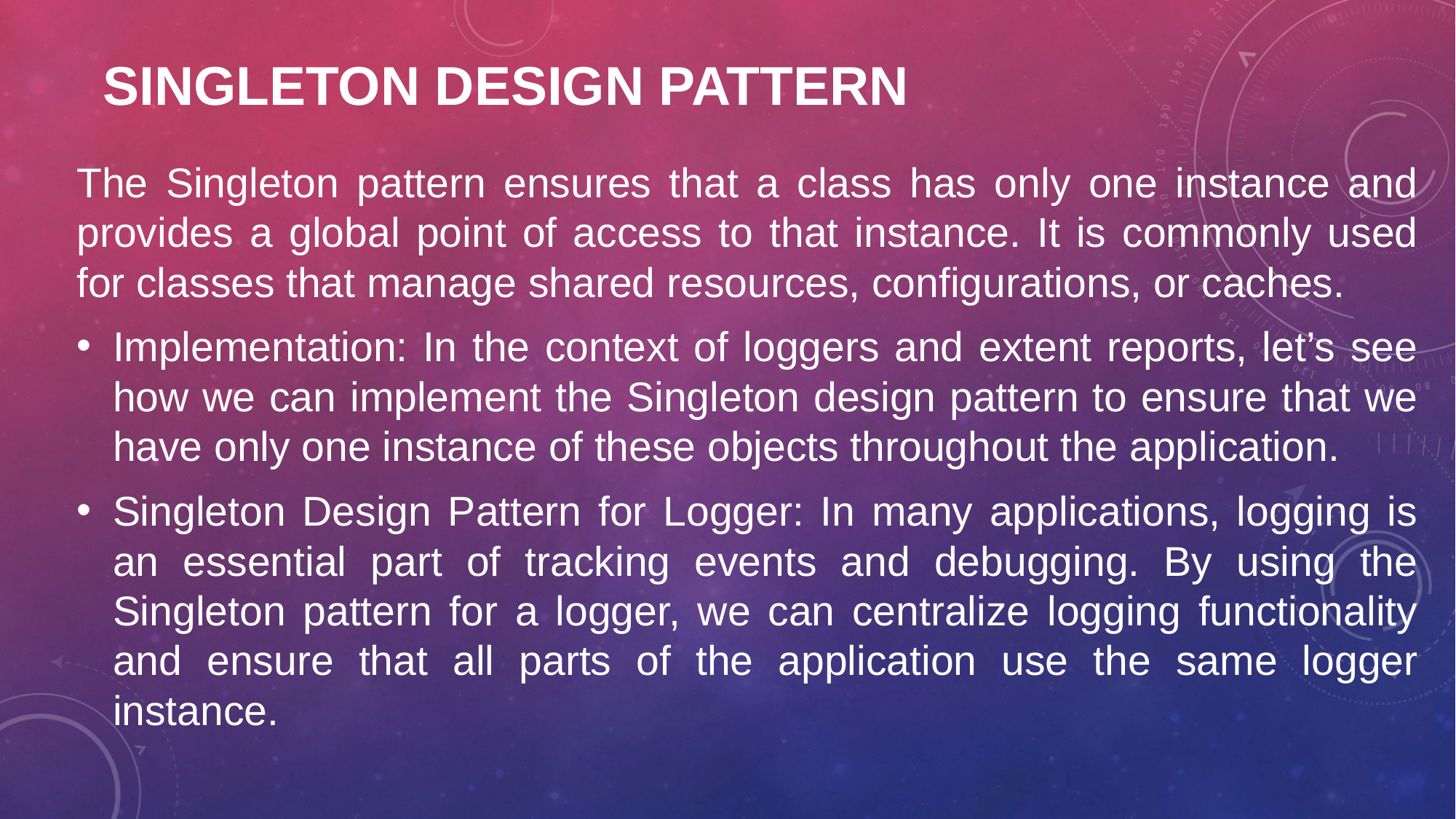

# Singleton Design Pattern
The Singleton pattern ensures that a class has only one instance and provides a global point of access to that instance. It is commonly used for classes that manage shared resources, configurations, or caches.
Implementation: In the context of loggers and extent reports, let’s see how we can implement the Singleton design pattern to ensure that we have only one instance of these objects throughout the application.
Singleton Design Pattern for Logger: In many applications, logging is an essential part of tracking events and debugging. By using the Singleton pattern for a logger, we can centralize logging functionality and ensure that all parts of the application use the same logger instance.